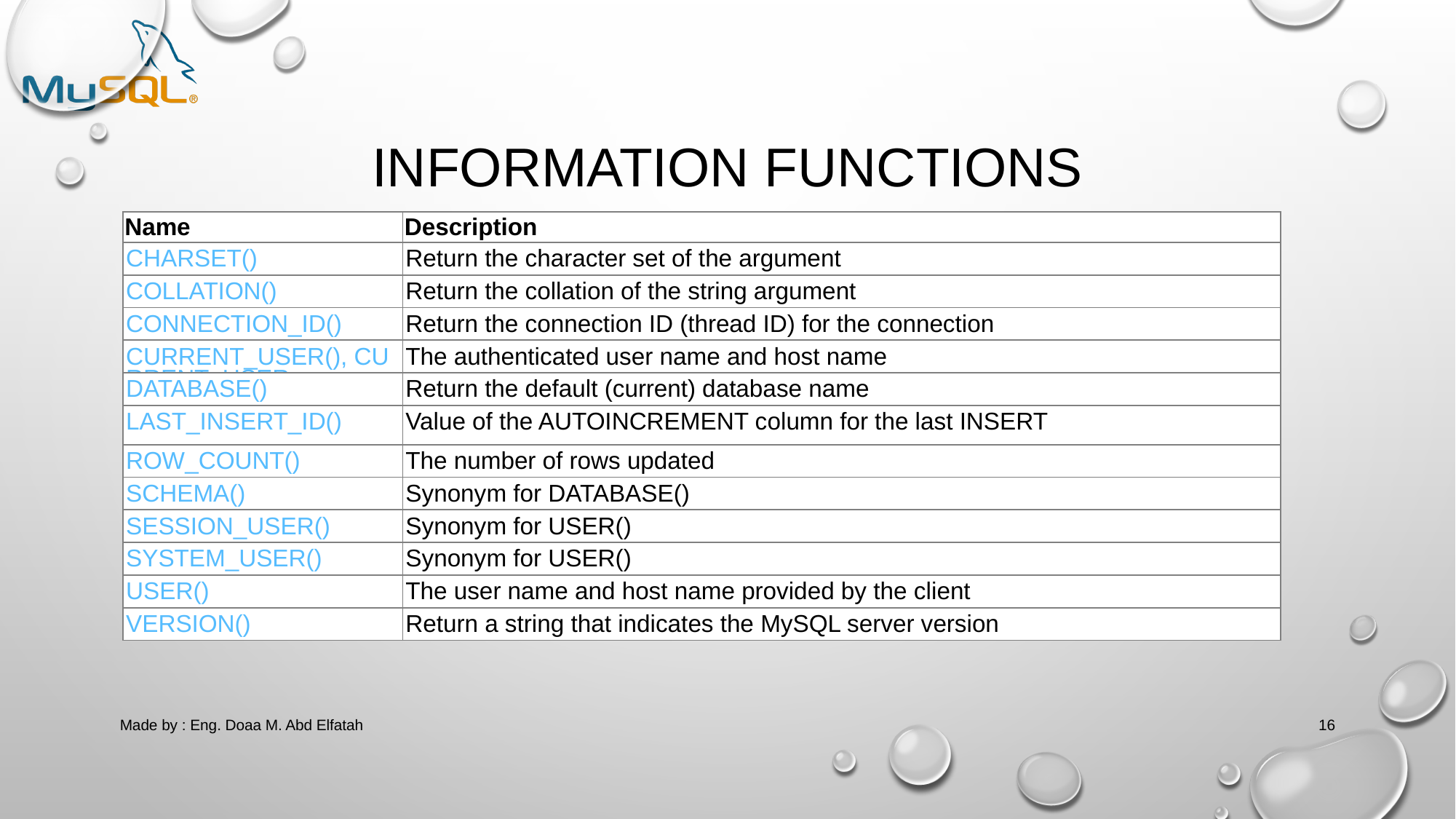

# Information Functions
| Name | Description |
| --- | --- |
| CHARSET() | Return the character set of the argument |
| COLLATION() | Return the collation of the string argument |
| CONNECTION\_ID() | Return the connection ID (thread ID) for the connection |
| CURRENT\_USER(), CURRENT\_USER | The authenticated user name and host name |
| DATABASE() | Return the default (current) database name |
| LAST\_INSERT\_ID() | Value of the AUTOINCREMENT column for the last INSERT |
| ROW\_COUNT() | The number of rows updated |
| SCHEMA() | Synonym for DATABASE() |
| SESSION\_USER() | Synonym for USER() |
| SYSTEM\_USER() | Synonym for USER() |
| USER() | The user name and host name provided by the client |
| VERSION() | Return a string that indicates the MySQL server version |
Made by : Eng. Doaa M. Abd Elfatah
16